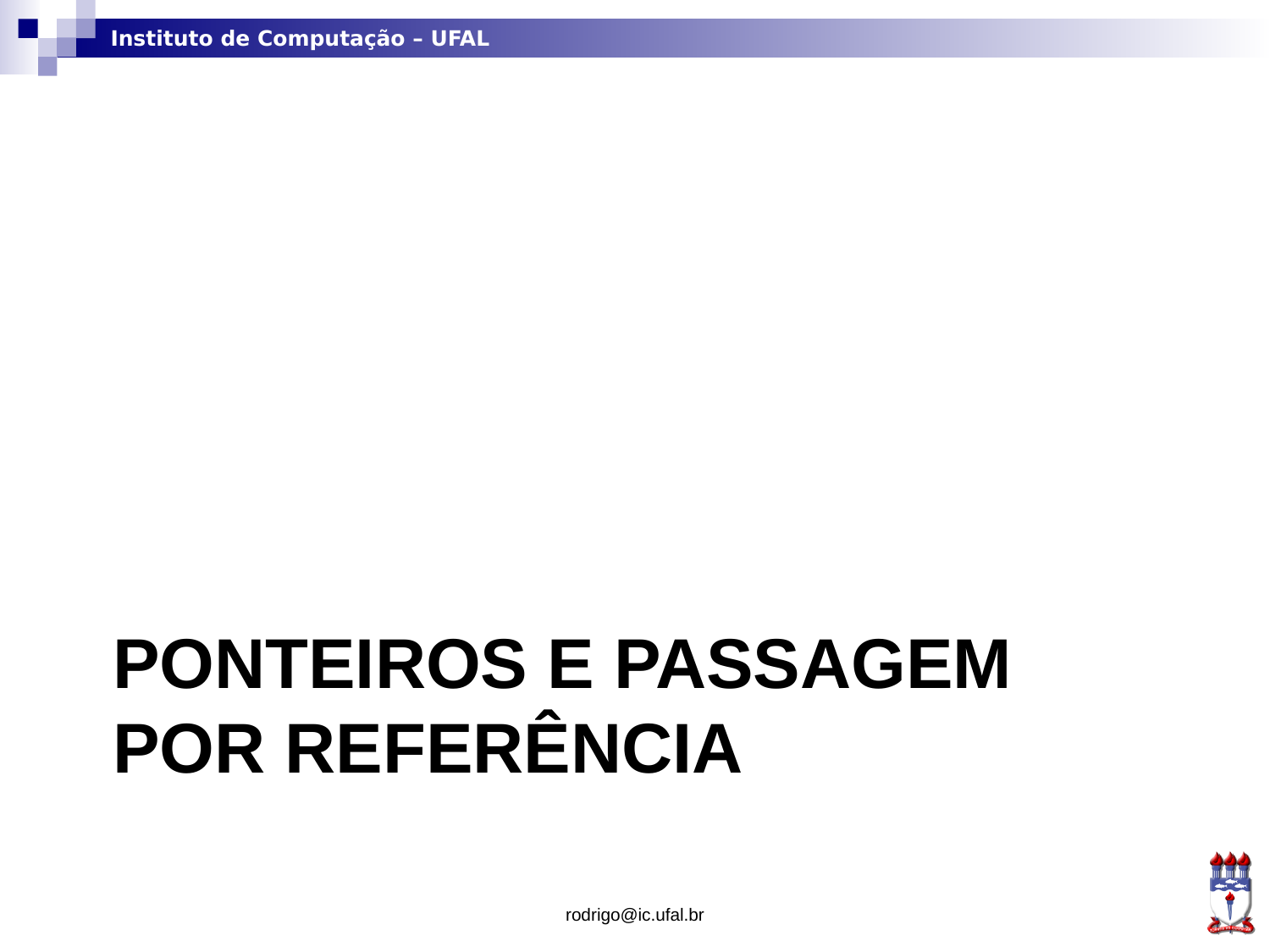

# Ponteiros e passagem por referência
rodrigo@ic.ufal.br